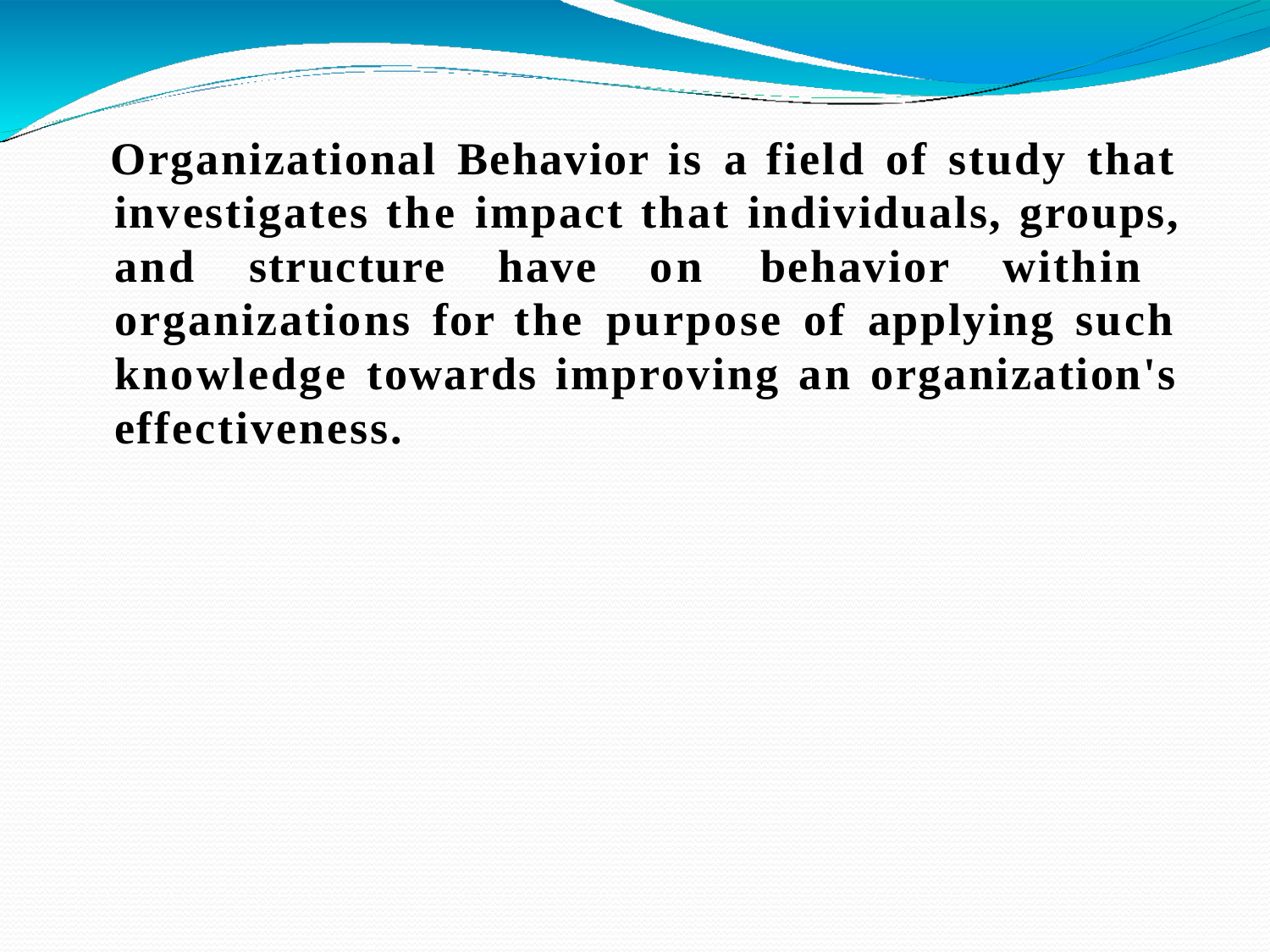

Organizational Behavior is a field of study that  investigates the impact that individuals, groups,  and structure have on behavior within  organizations for the purpose of applying such  knowledge towards improving an organization's  effectiveness.